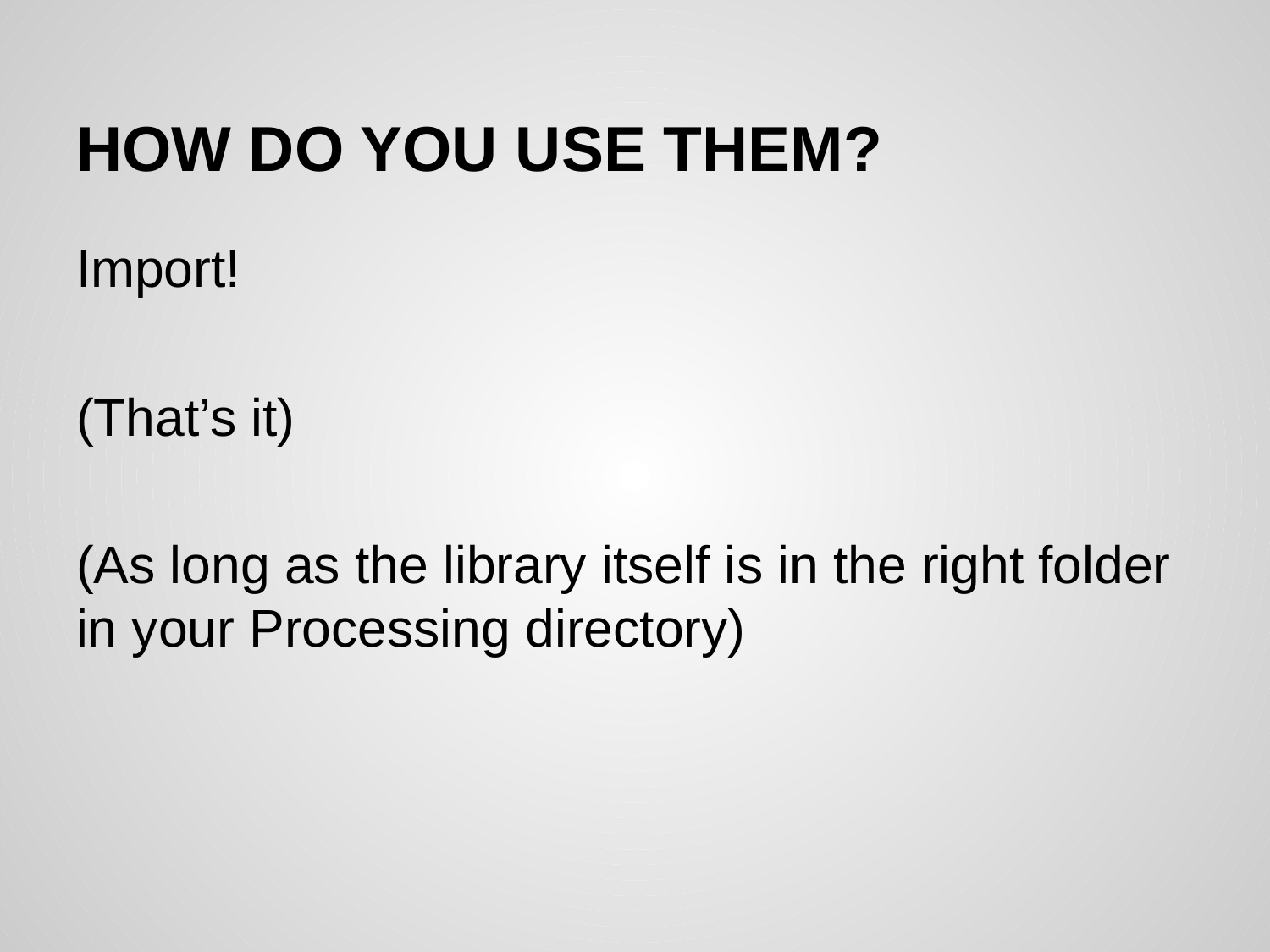

# HOW DO YOU USE THEM?
Import!

(That’s it)

(As long as the library itself is in the right folder in your Processing directory)